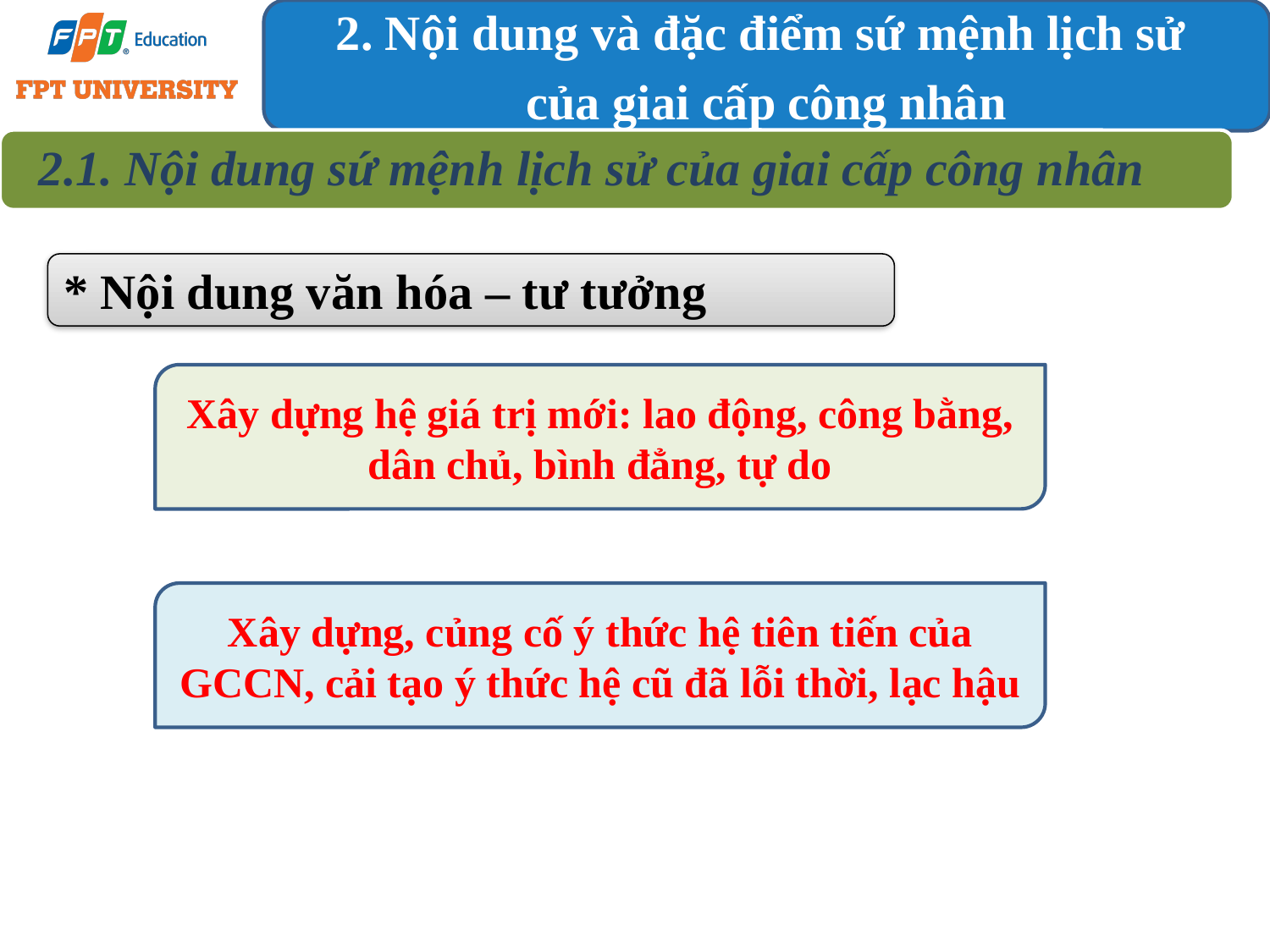

2. Nội dung và đặc điểm sứ mệnh lịch sử
của giai cấp công nhân

2.1. Nội dung sứ mệnh lịch sử của giai cấp công nhân
* Nội dung văn hóa – tư tưởng
Xây dựng hệ giá trị mới: lao động, công bằng, dân chủ, bình đẳng, tự do
Xây dựng, củng cố ý thức hệ tiên tiến của GCCN, cải tạo ý thức hệ cũ đã lỗi thời, lạc hậu